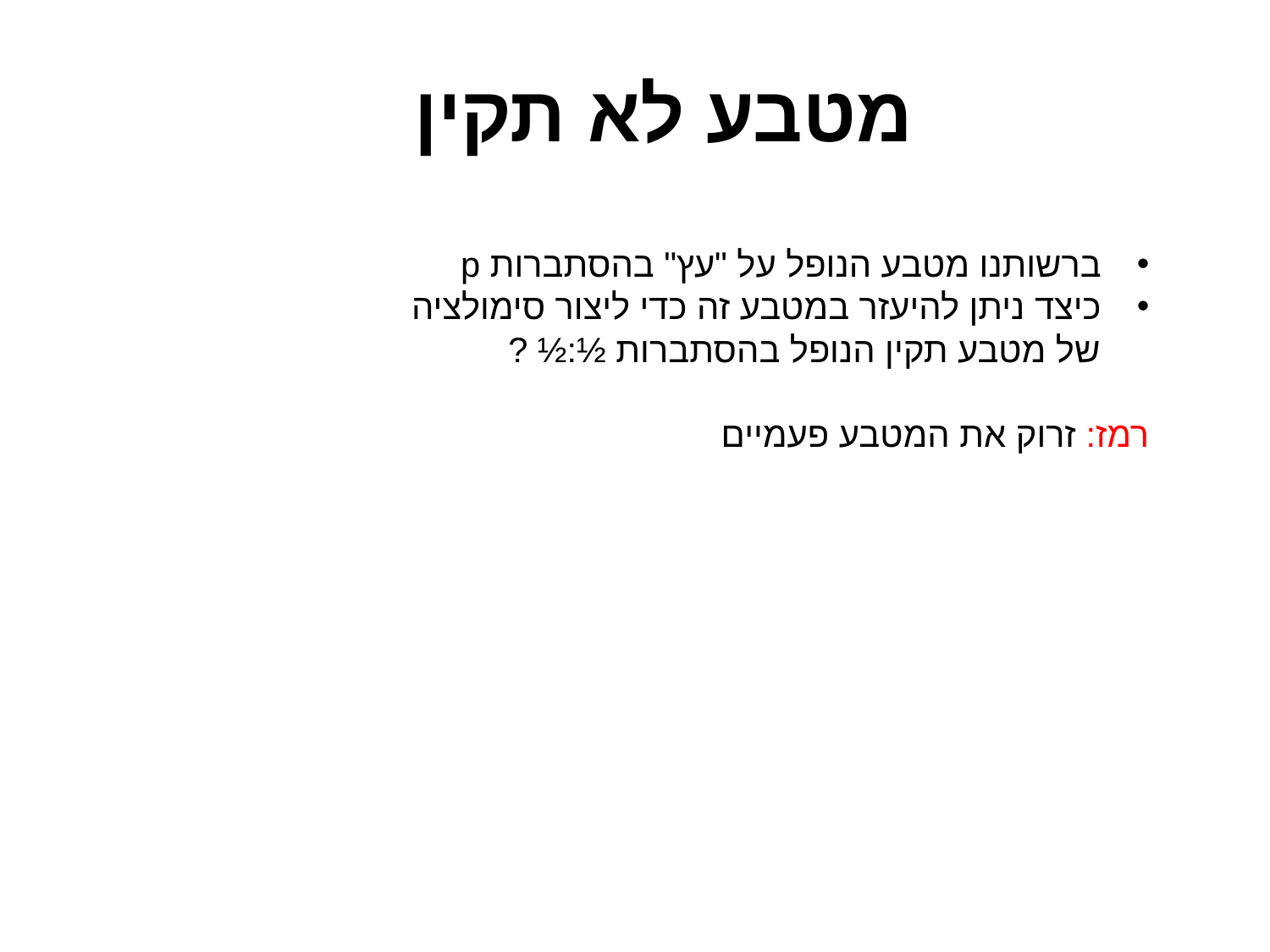

מטבע לא תקין
ברשותנו מטבע הנופל על "עץ" בהסתברות p
כיצד ניתן להיעזר במטבע זה כדי ליצור סימולציה
     של מטבע תקין הנופל בהסתברות ½:½ ?

רמז: זרוק את המטבע פעמיים